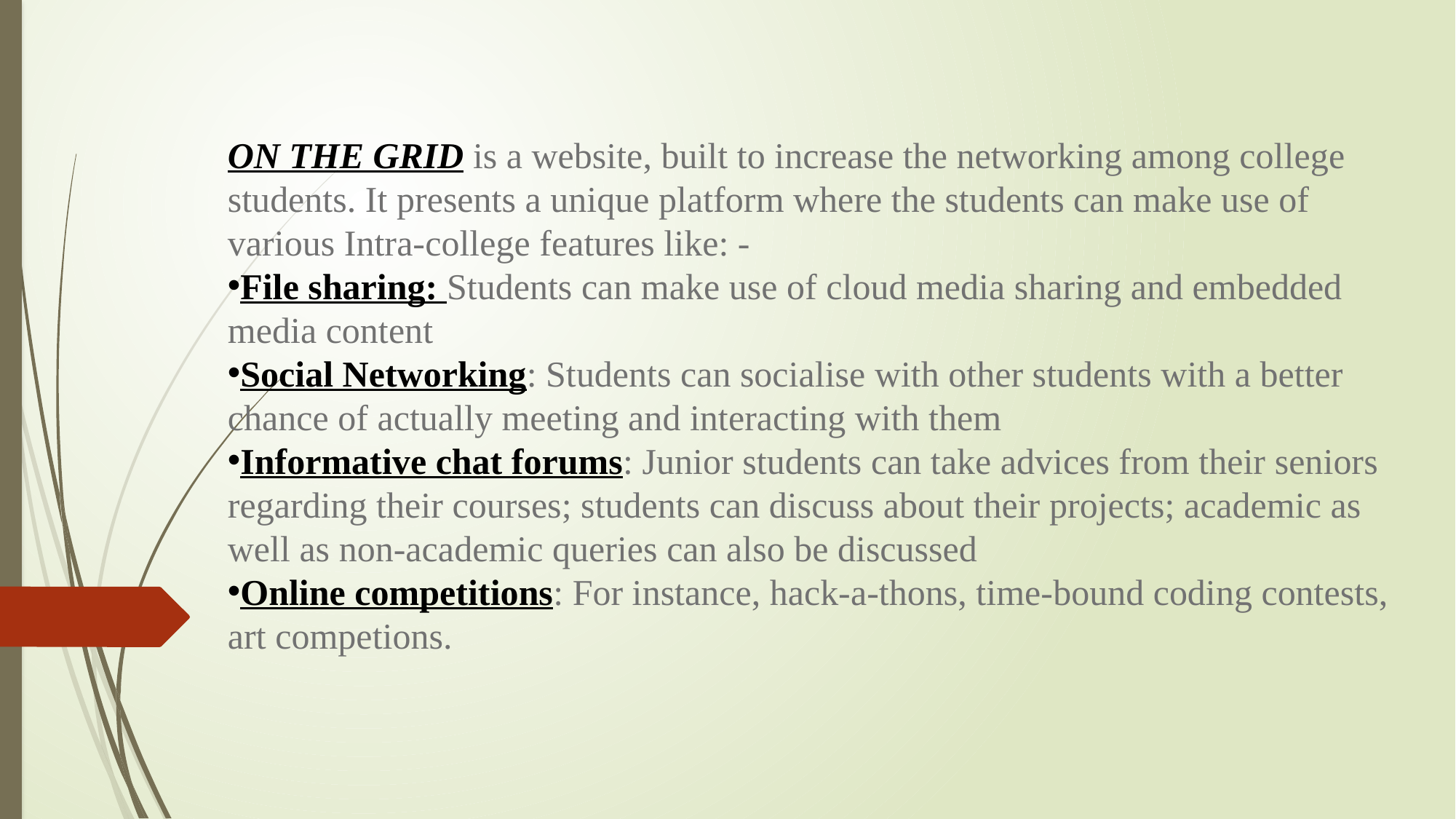

ON THE GRID is a website, built to increase the networking among college students. It presents a unique platform where the students can make use of various Intra-college features like: -
File sharing: Students can make use of cloud media sharing and embedded media content
Social Networking: Students can socialise with other students with a better chance of actually meeting and interacting with them
Informative chat forums: Junior students can take advices from their seniors regarding their courses; students can discuss about their projects; academic as well as non-academic queries can also be discussed
Online competitions: For instance, hack-a-thons, time-bound coding contests, art competions.